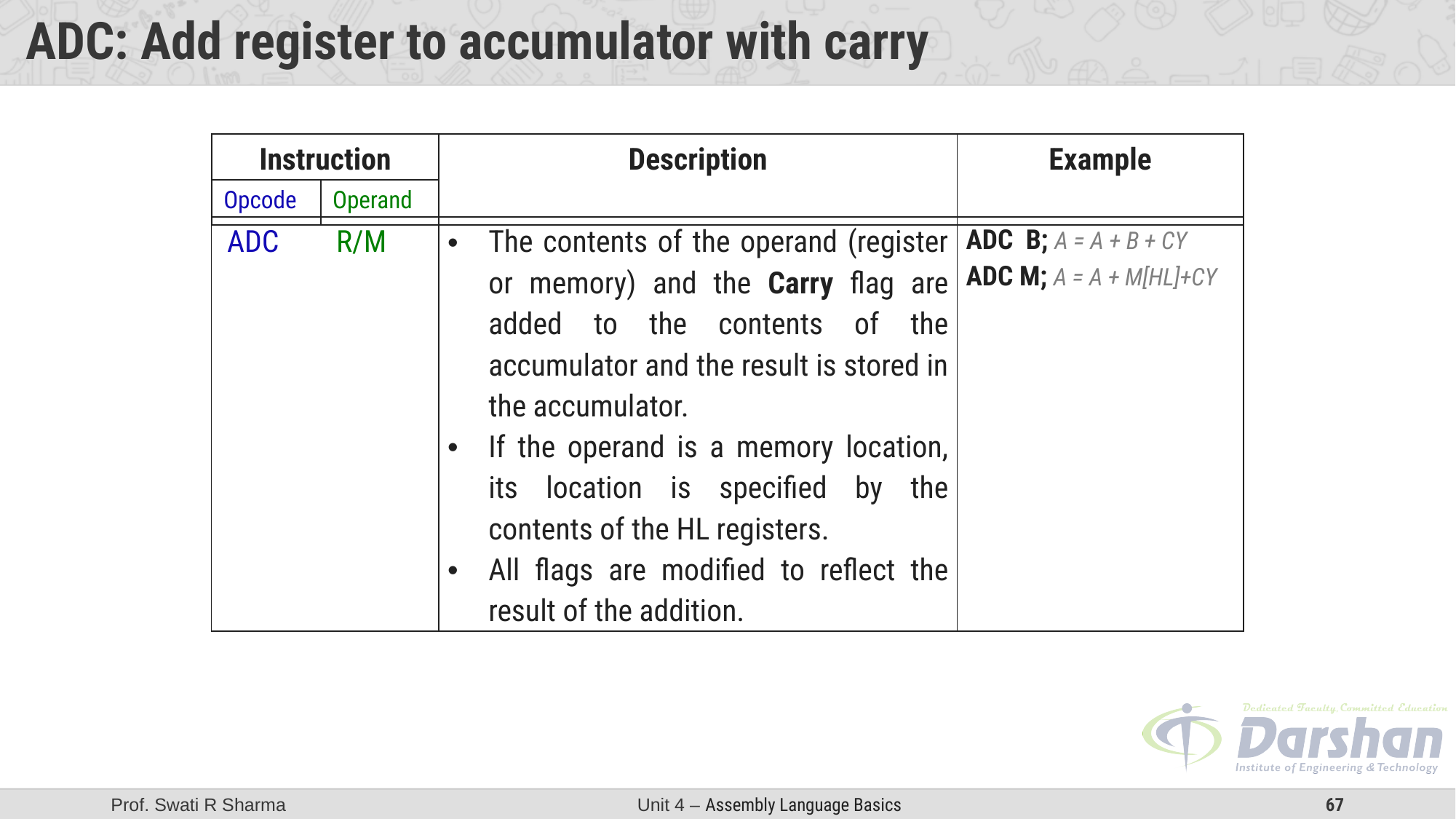

# ADC: Add register to accumulator with carry
| Instruction |  | Description | Example |
| --- | --- | --- | --- |
| Opcode | Operand |  |  |
| ADC R/M | The contents of the operand (register or memory) and the Carry flag are added to the contents of the accumulator and the result is stored in the accumulator. If the operand is a memory location, its location is specified by the contents of the HL registers. All flags are modified to reflect the result of the addition. | ADC B; A = A + B + CY ADC M; A = A + M[HL]+CY |
| --- | --- | --- |